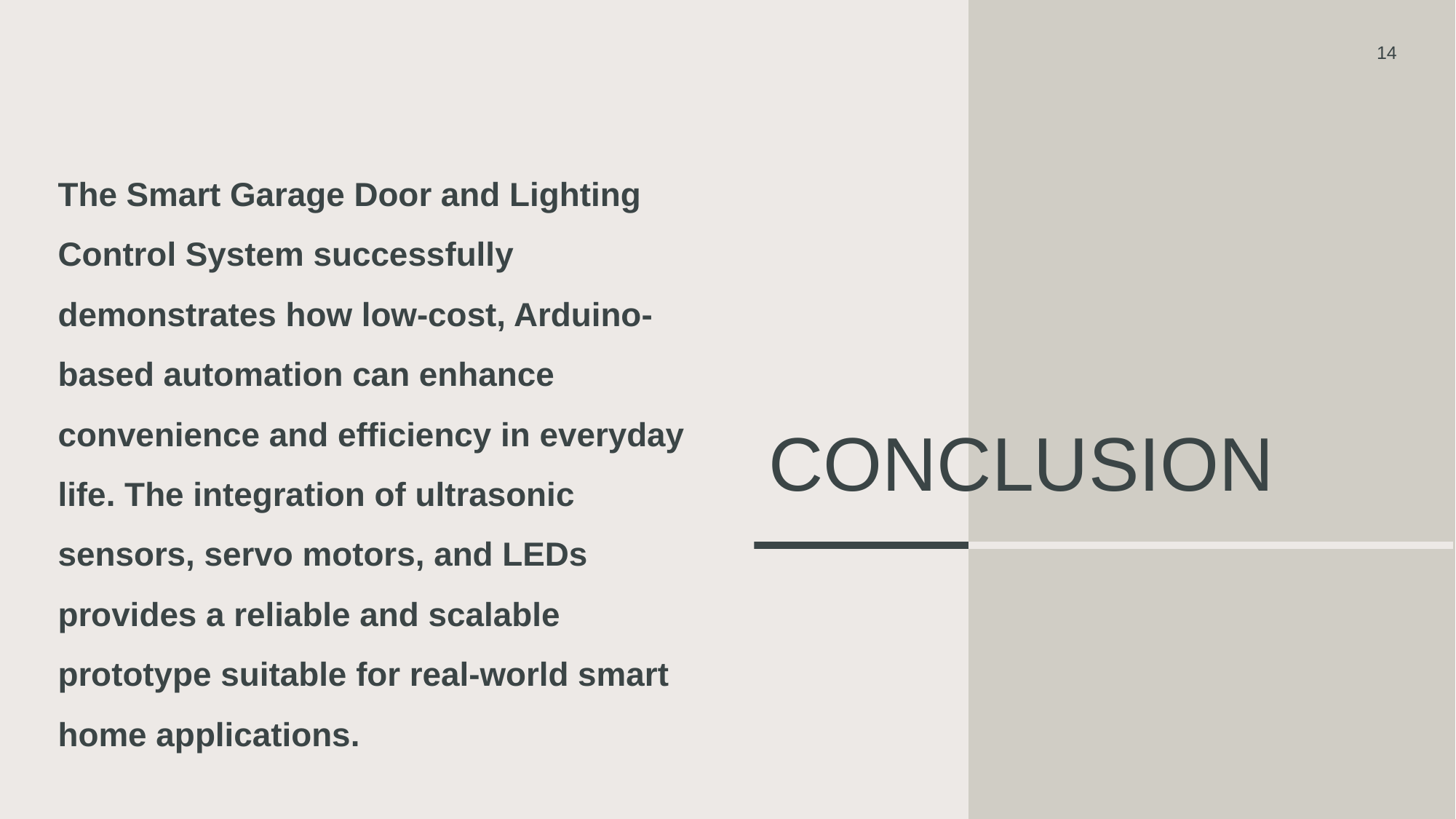

14
The Smart Garage Door and Lighting Control System successfully demonstrates how low-cost, Arduino-based automation can enhance convenience and efficiency in everyday life. The integration of ultrasonic sensors, servo motors, and LEDs provides a reliable and scalable prototype suitable for real-world smart home applications.
# CONCLUSION